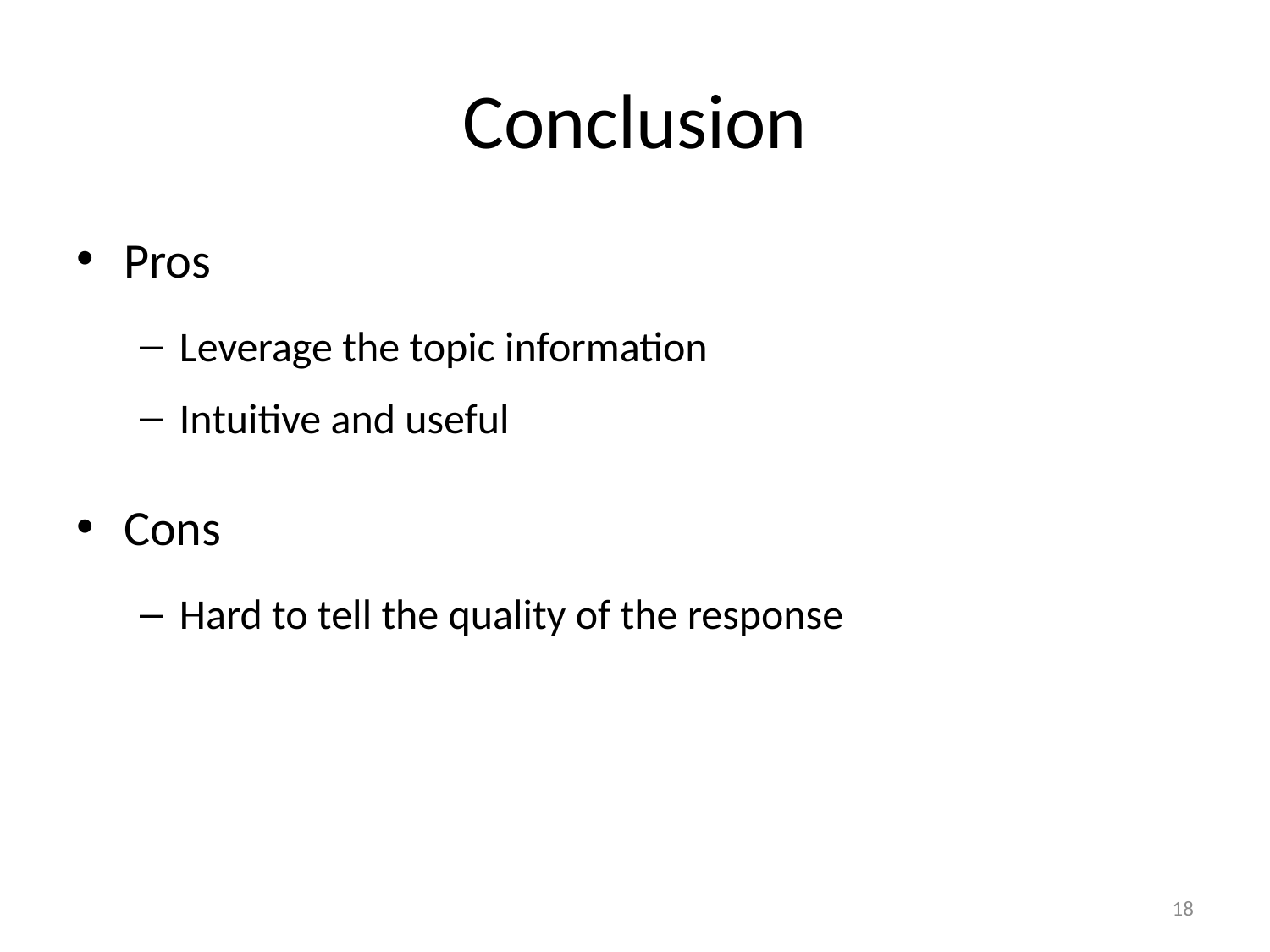

# Conclusion
Pros
Leverage the topic information
Intuitive and useful
Cons
Hard to tell the quality of the response
18